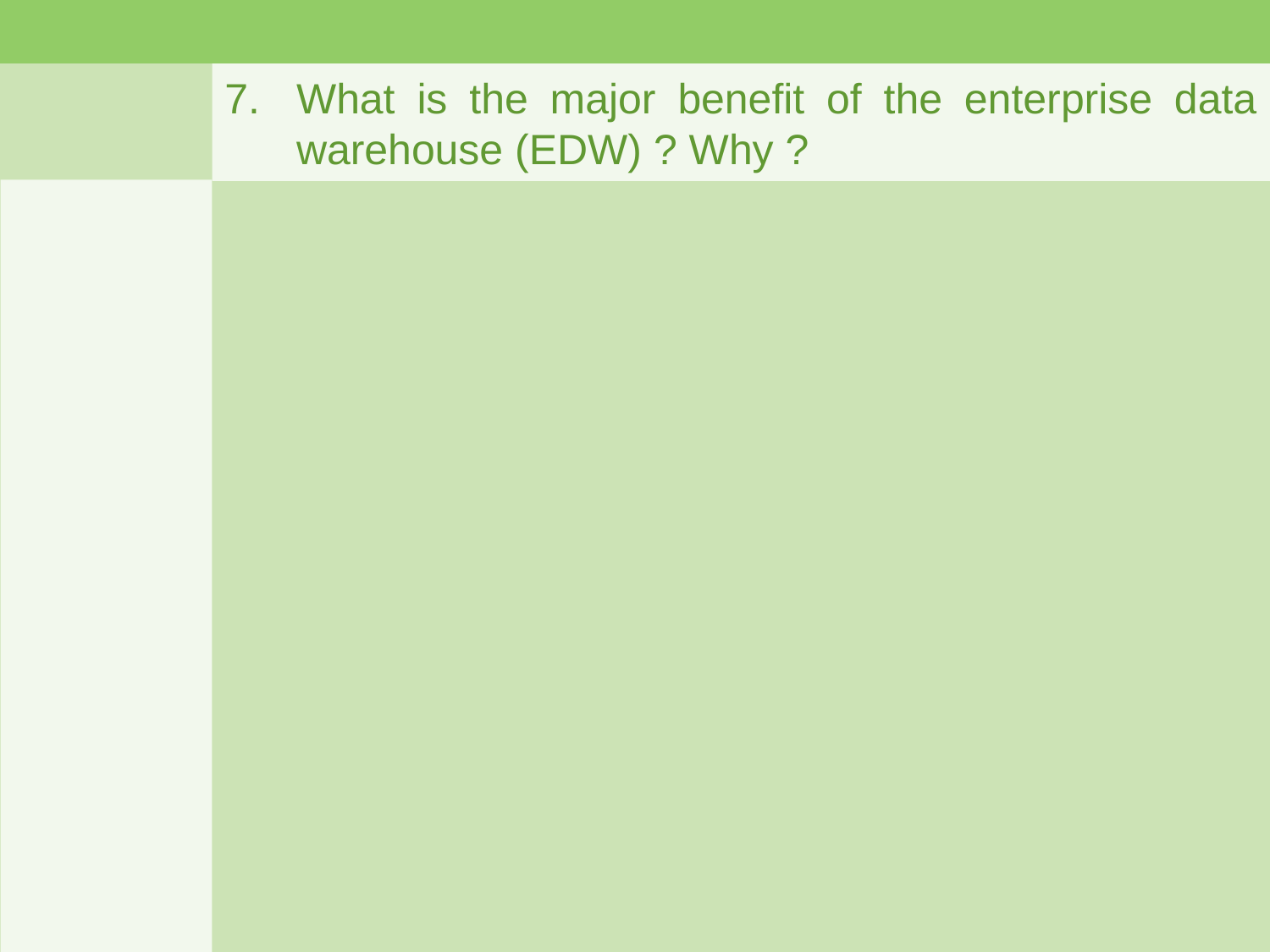

# What is the major benefit of the enterprise data warehouse (EDW) ? Why ?